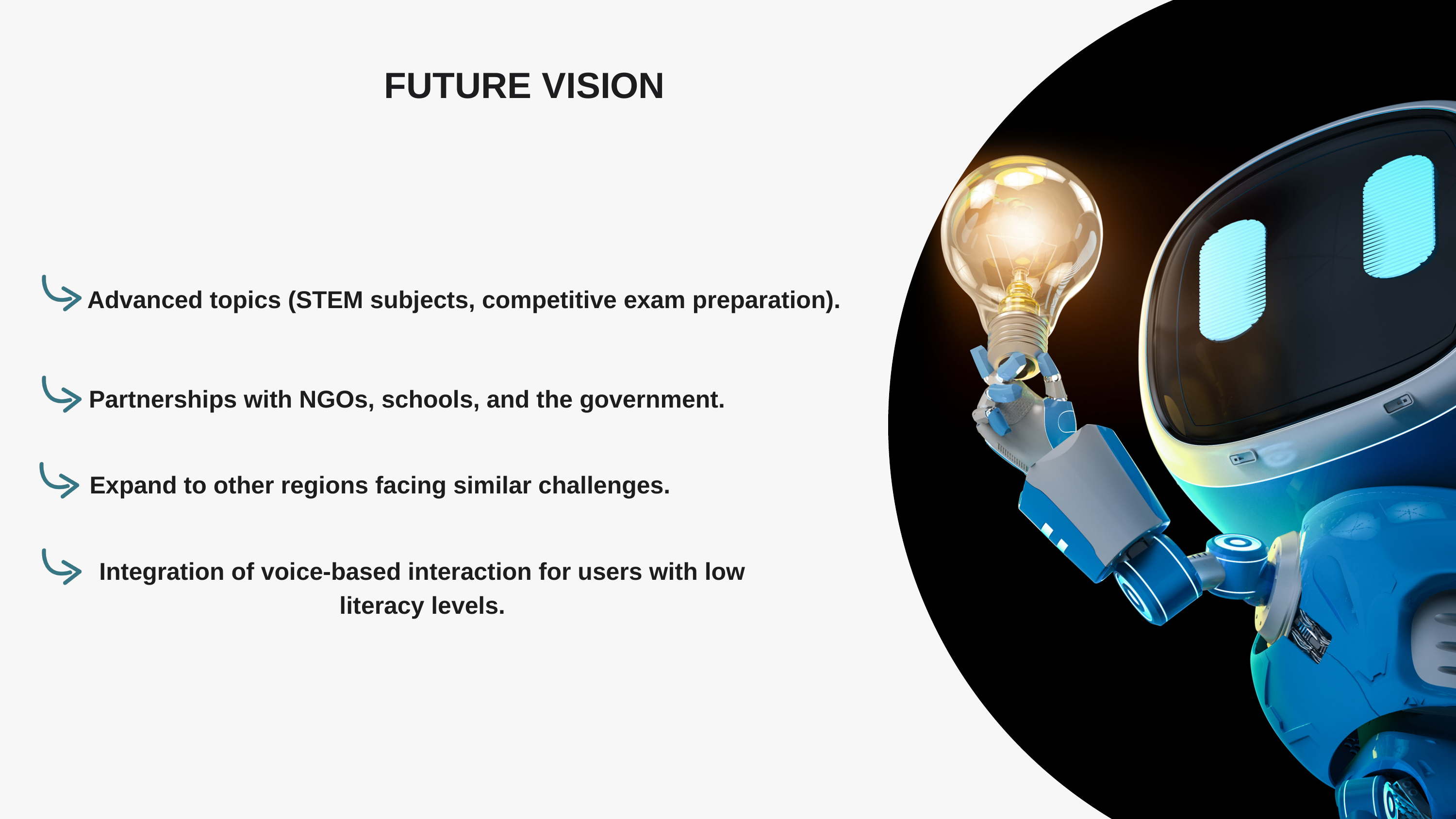

FUTURE VISION

Advanced topics (STEM subjects, competitive exam preparation).

Partnerships with NGOs, schools, and the government.

Expand to other regions facing similar challenges.

Integration of voice-based interaction for users with low literacy levels.